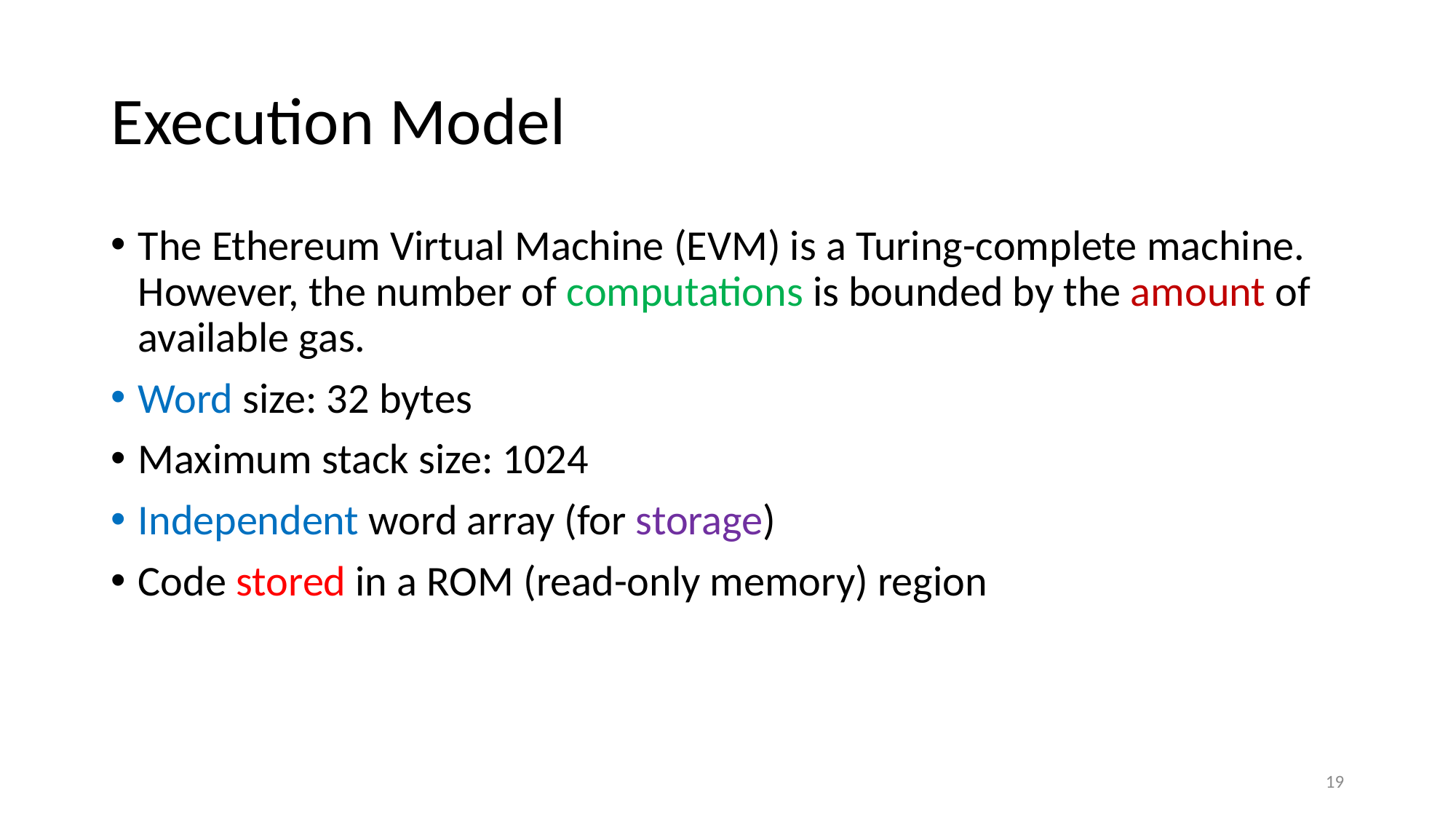

# Execution Model
The Ethereum Virtual Machine (EVM) is a Turing-complete machine. However, the number of computations is bounded by the amount of available gas.
Word size: 32 bytes
Maximum stack size: 1024
Independent word array (for storage)
Code stored in a ROM (read-only memory) region
19